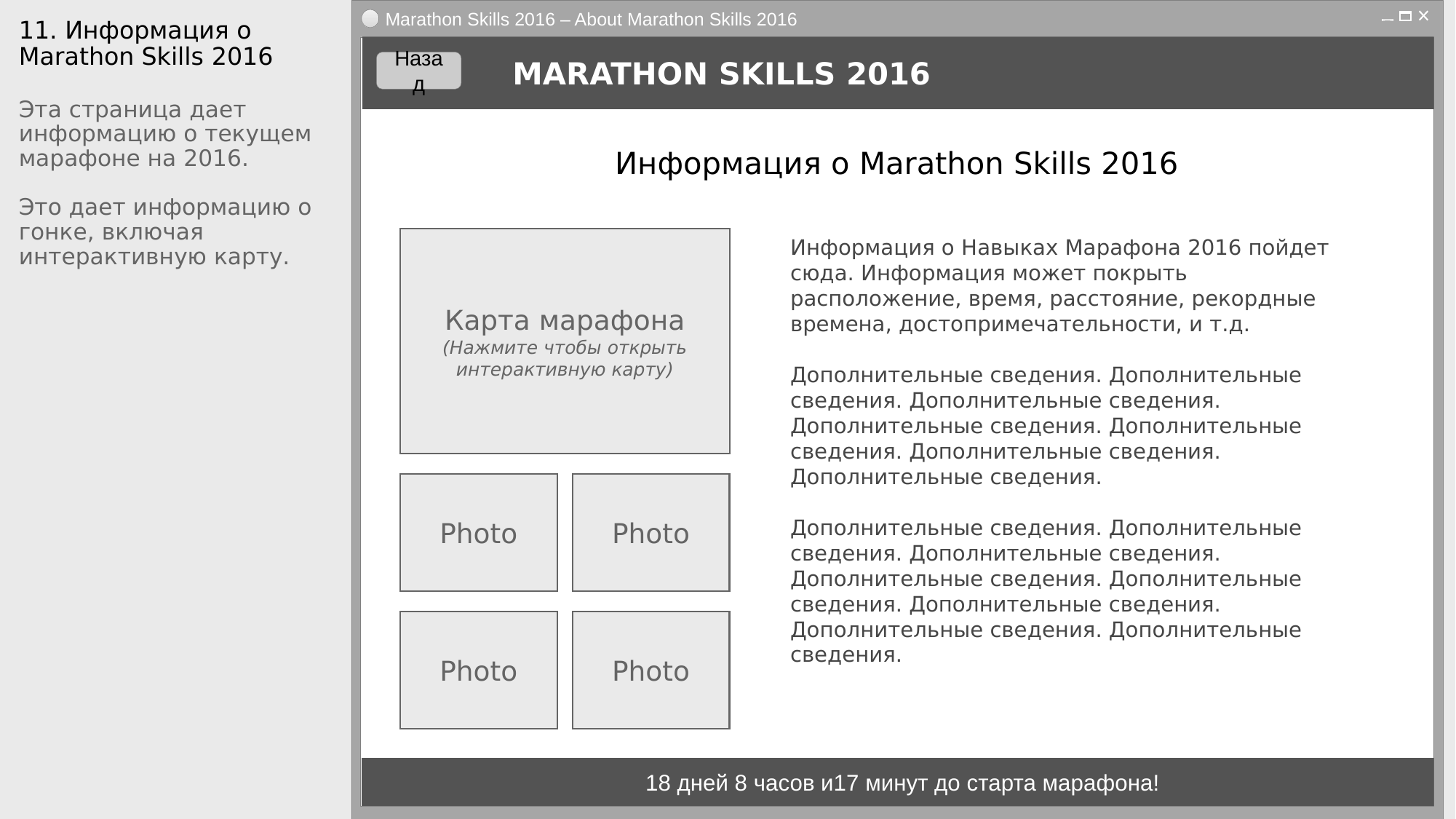

Marathon Skills 2016 – About Marathon Skills 2016

# 11. Информация о Marathon Skills 2016

Назад
MARATHON SKILLS 2016
Эта страница дает информацию о текущем марафоне на 2016.

Это дает информацию о гонке, включая интерактивную карту.
Информация о Marathon Skills 2016
Карта марафона
(Нажмите чтобы открыть интерактивную карту)
Информация о Навыках Марафона 2016 пойдет сюда. Информация может покрыть расположение, время, расстояние, рекордные времена, достопримечательности, и т.д.

Дополнительные сведения. Дополнительные сведения. Дополнительные сведения. Дополнительные сведения. Дополнительные сведения. Дополнительные сведения. Дополнительные сведения.

Дополнительные сведения. Дополнительные сведения. Дополнительные сведения. Дополнительные сведения. Дополнительные сведения. Дополнительные сведения. Дополнительные сведения. Дополнительные сведения.

Photo
Photo
Photo
Photo

18 дней 8 часов и17 минут до старта марафона!